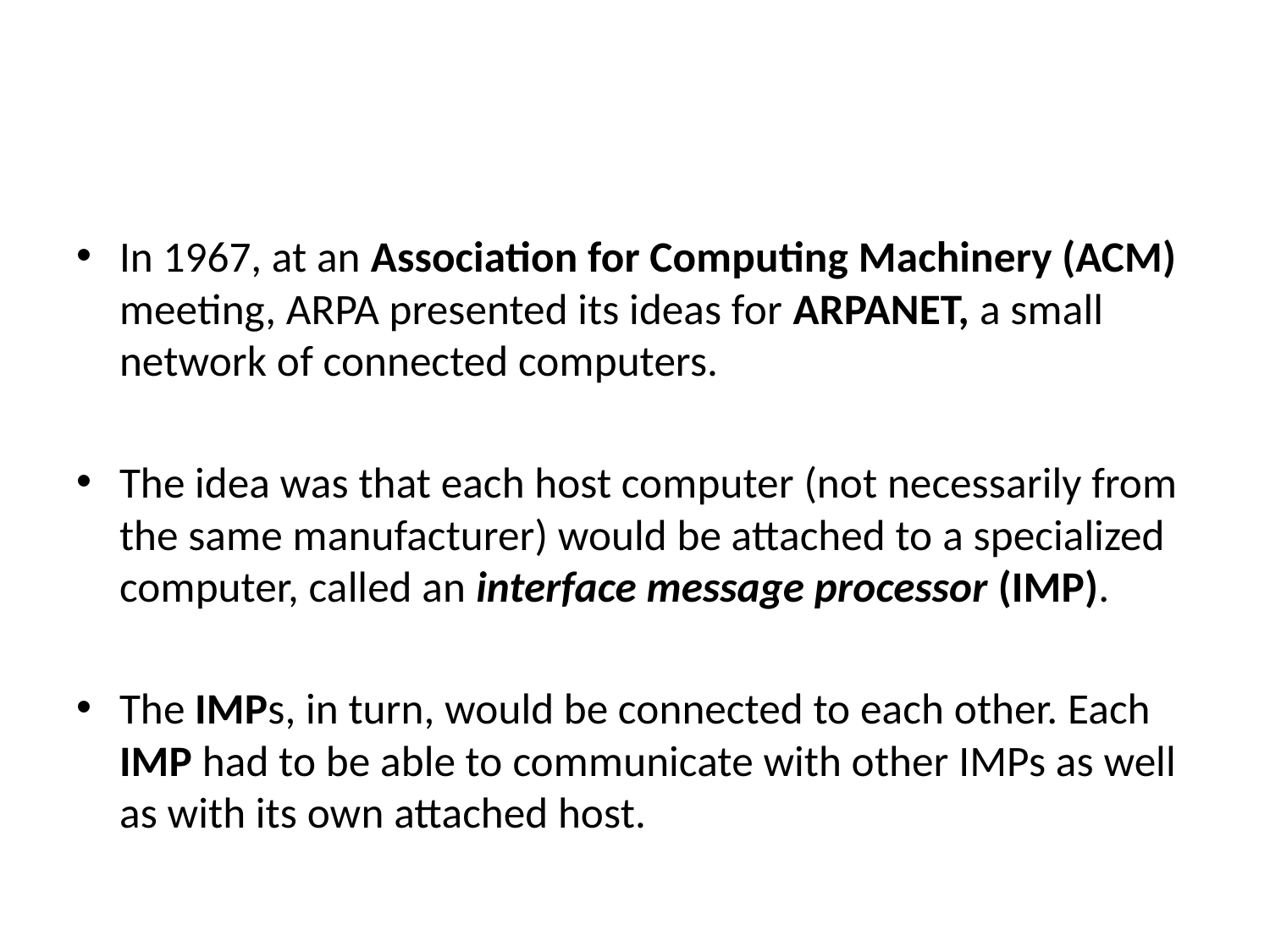

#
In 1967, at an Association for Computing Machinery (ACM) meeting, ARPA presented its ideas for ARPANET, a small network of connected computers.

The idea was that each host computer (not necessarily from the same manufacturer) would be attached to a specialized computer, called an interface message processor (IMP).

The IMPs, in turn, would be connected to each other. Each IMP had to be able to communicate with other IMPs as well as with its own attached host.